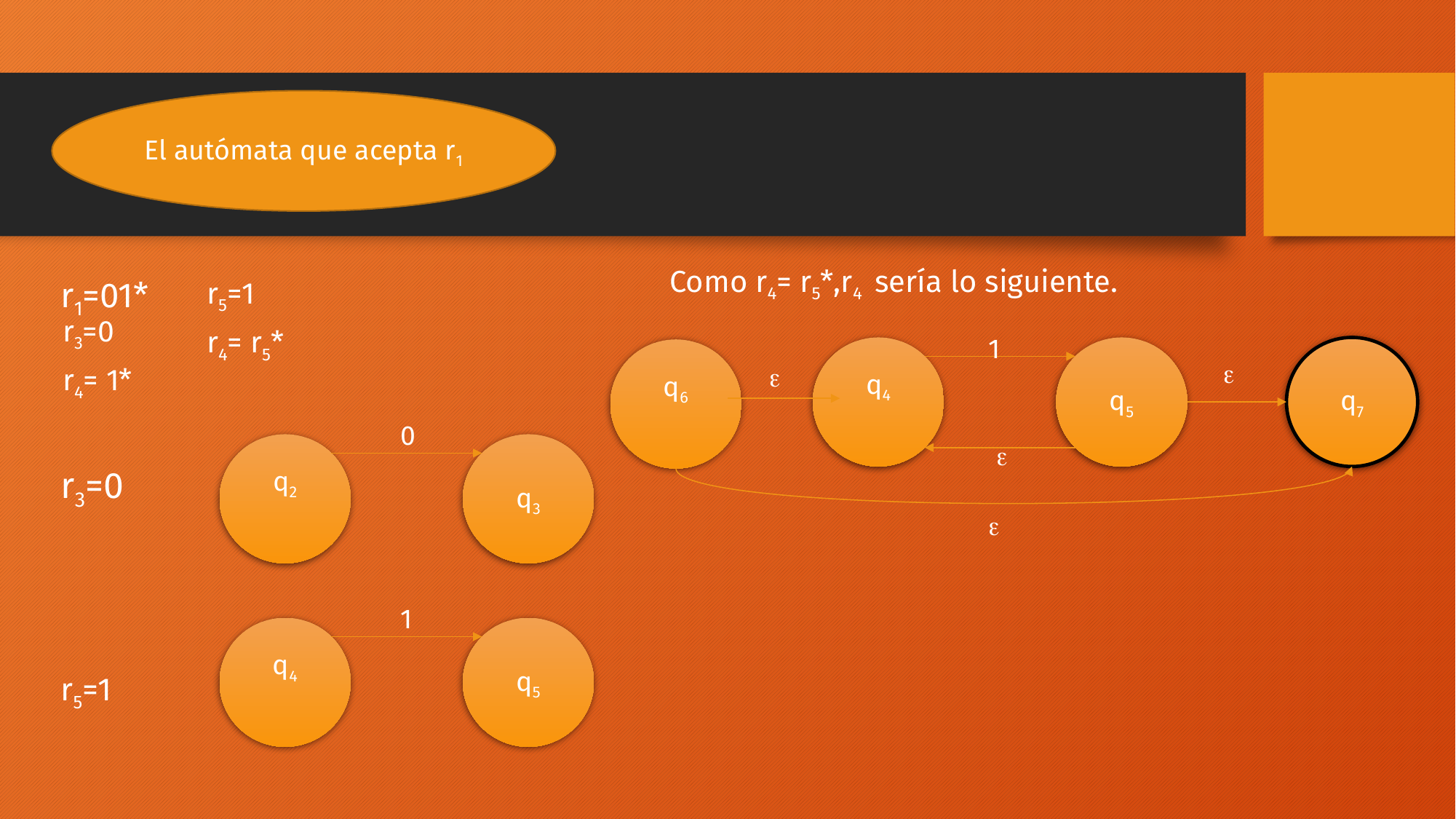

El autómata que acepta r1
Como r4= r5*,r4  sería lo siguiente.
r1=01*
r5=1
r4= r5*
r3=0
r4= 1*
1
q4

q5
q7
q6

ε
ε
0
ε
q2

q3
r3=0
ε
1
q4

q5
r5=1